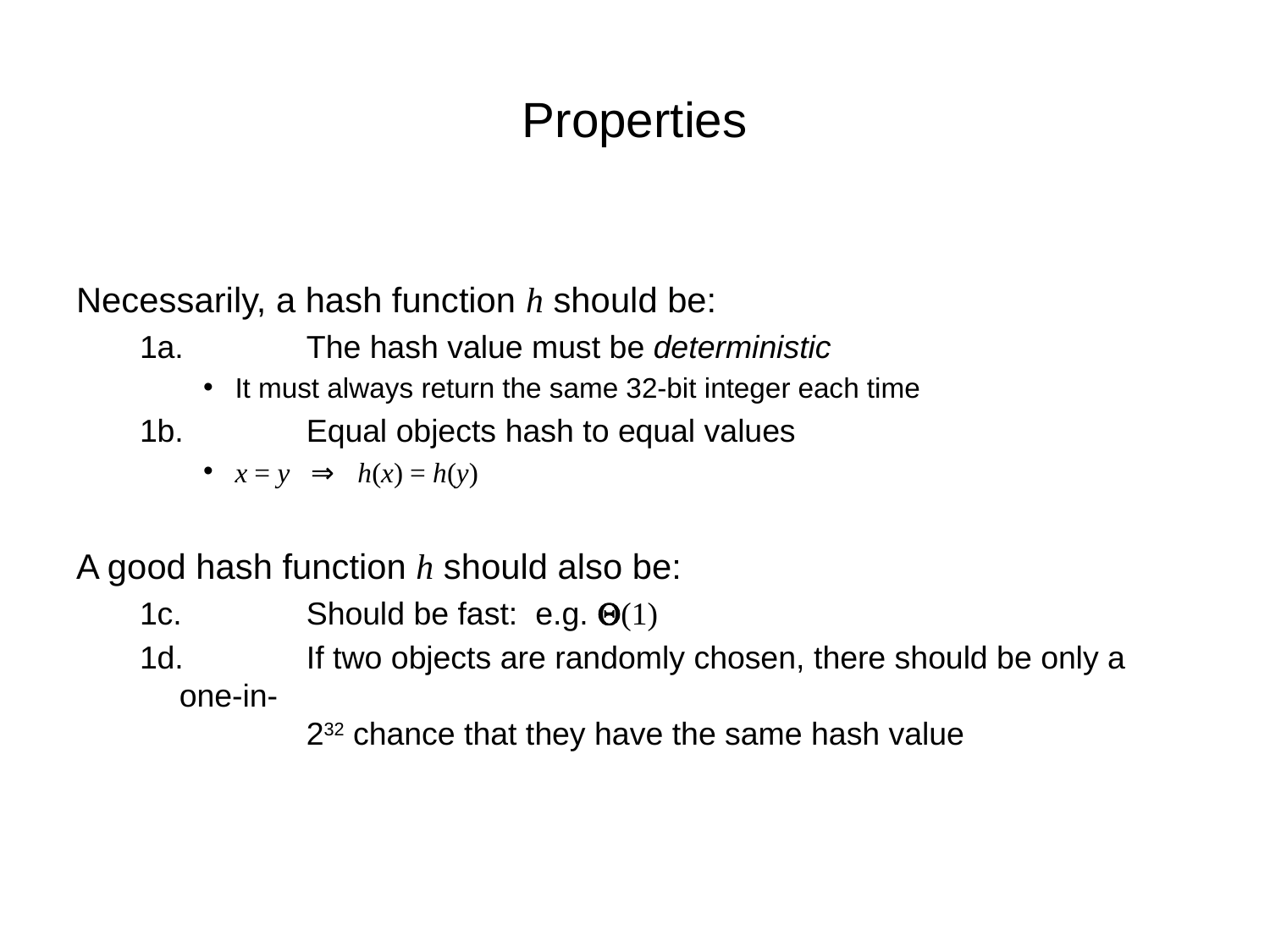

# Properties

Necessarily, a hash function h should be:
1a.	The hash value must be deterministic
It must always return the same 32-bit integer each time
1b.	Equal objects hash to equal values
x = y   ⇒   h(x) = h(y)

A good hash function h should also be:
1c.	Should be fast:  e.g. Θ(1)
1d.	If two objects are randomly chosen, there should be only a one-in-
	232 chance that they have the same hash value